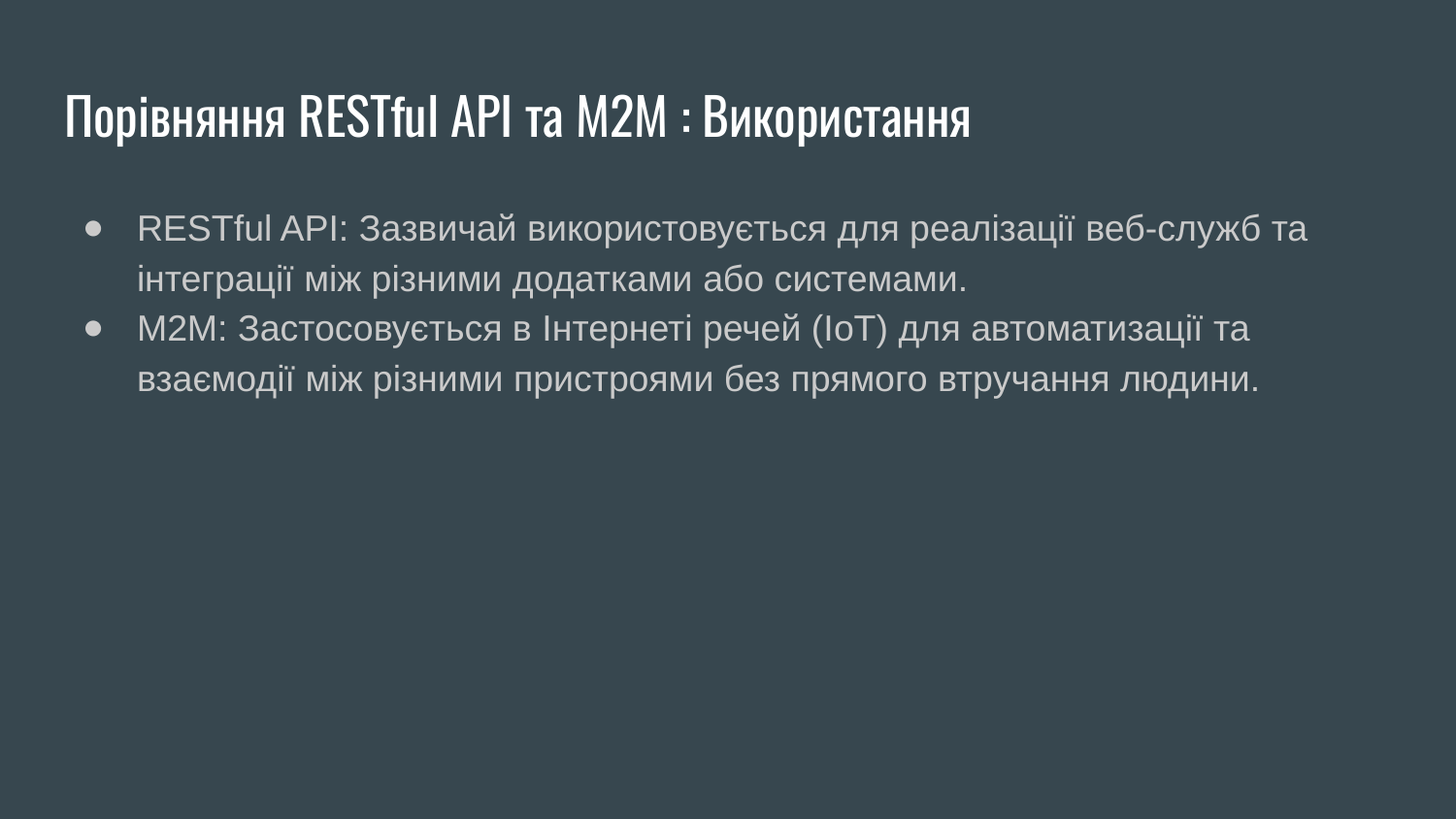

# Порівняння RESTful API та M2M : Використання
RESTful API: Зазвичай використовується для реалізації веб-служб та інтеграції між різними додатками або системами.
M2M: Застосовується в Інтернеті речей (IoT) для автоматизації та взаємодії між різними пристроями без прямого втручання людини.